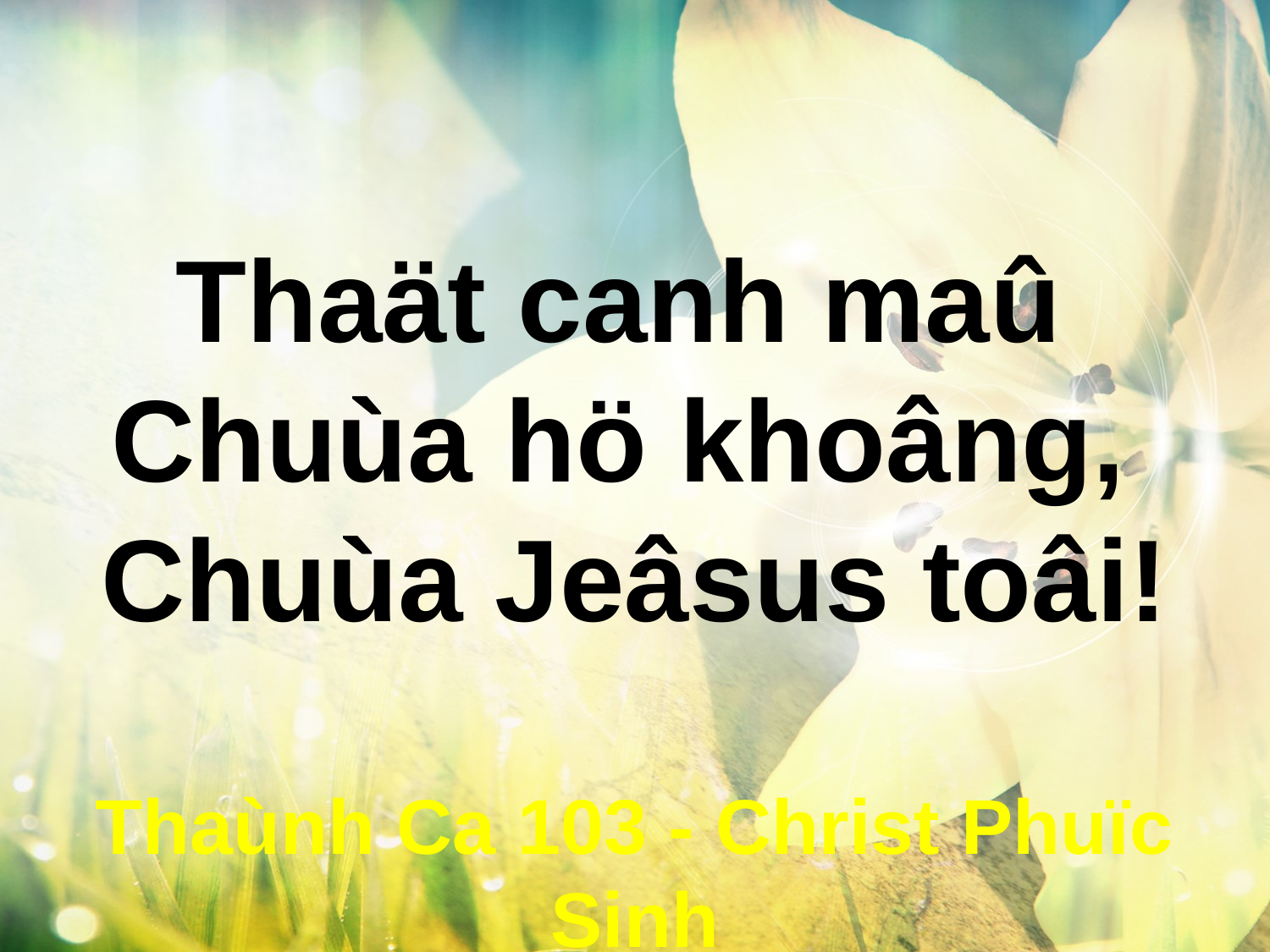

Thaät canh maû
Chuùa hö khoâng,
Chuùa Jeâsus toâi!
Thaùnh Ca 103 - Christ Phuïc Sinh